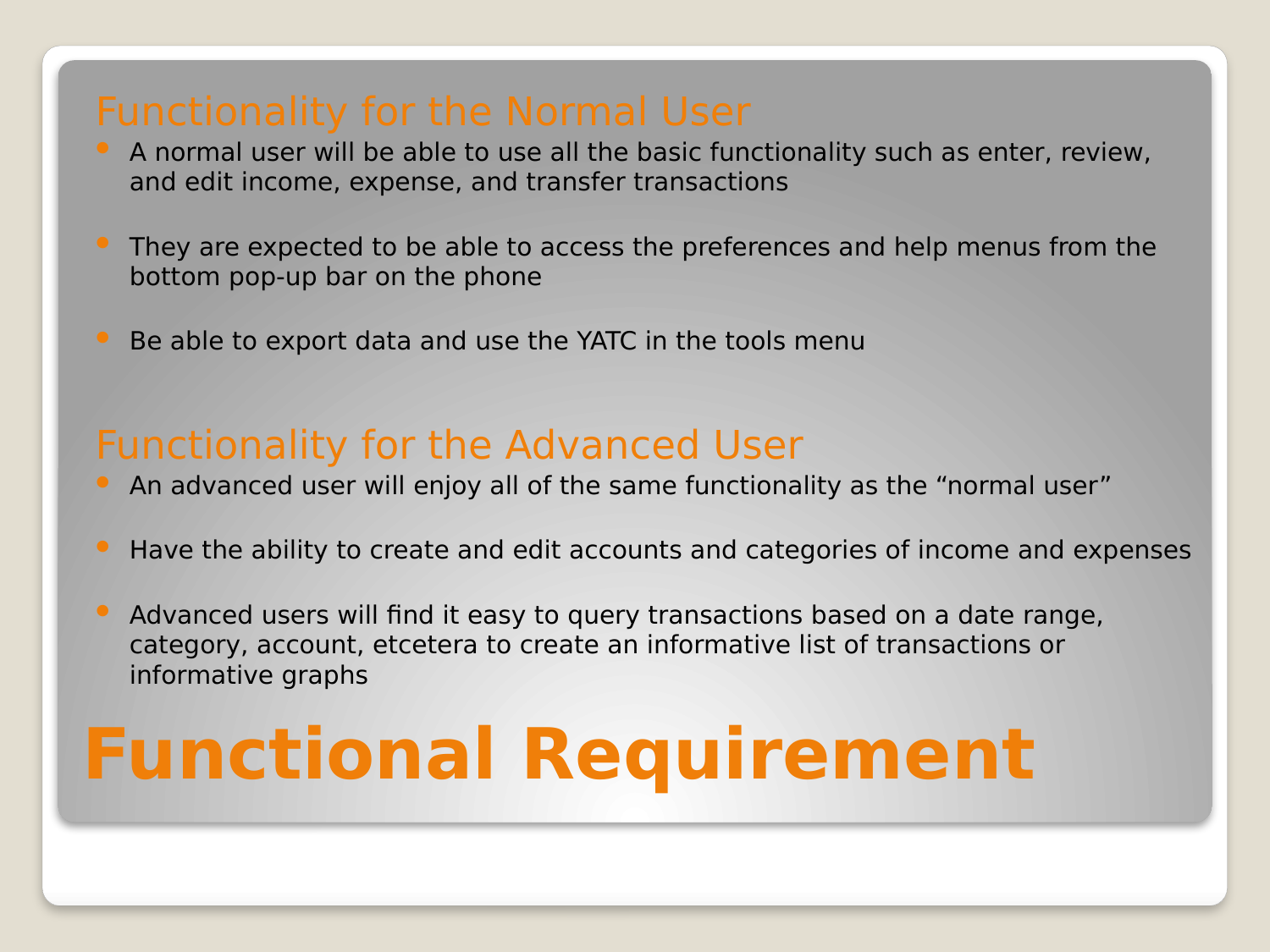

Functionality for the Normal User
A normal user will be able to use all the basic functionality such as enter, review, and edit income, expense, and transfer transactions

They are expected to be able to access the preferences and help menus from the bottom pop-up bar on the phone

Be able to export data and use the YATC in the tools menu

Functionality for the Advanced User
An advanced user will enjoy all of the same functionality as the “normal user”

Have the ability to create and edit accounts and categories of income and expenses

Advanced users will find it easy to query transactions based on a date range, category, account, etcetera to create an informative list of transactions or informative graphs
# Functional Requirement